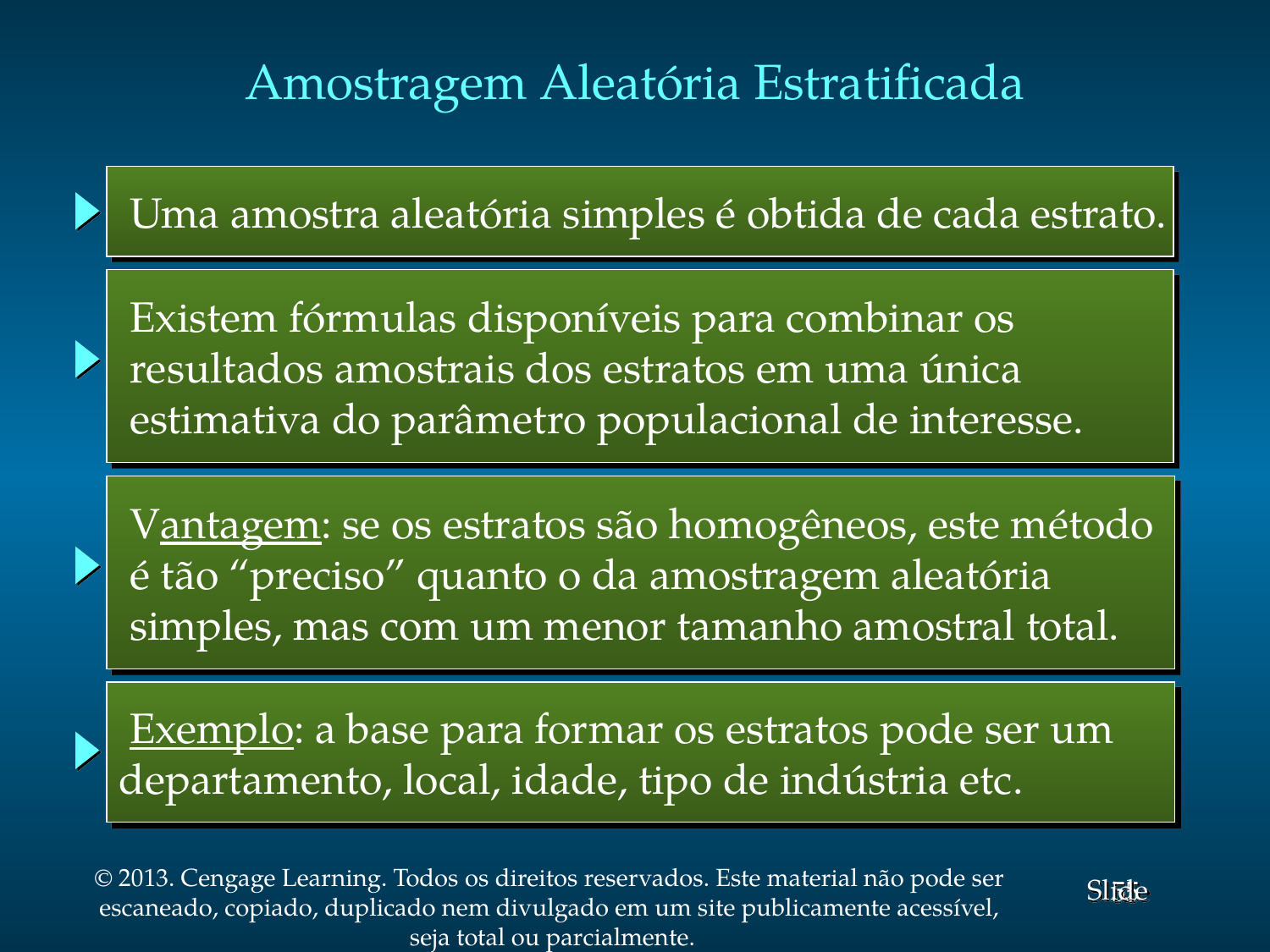

Amostragem Aleatória Estratificada
 Uma amostra aleatória simples é obtida de cada estrato.

 Existem fórmulas disponíveis para combinar os
 resultados amostrais dos estratos em uma única
 estimativa do parâmetro populacional de interesse.

 Vantagem: se os estratos são homogêneos, este método
 é tão “preciso” quanto o da amostragem aleatória
 simples, mas com um menor tamanho amostral total.

 Exemplo: a base para formar os estratos pode ser um
departamento, local, idade, tipo de indústria etc.